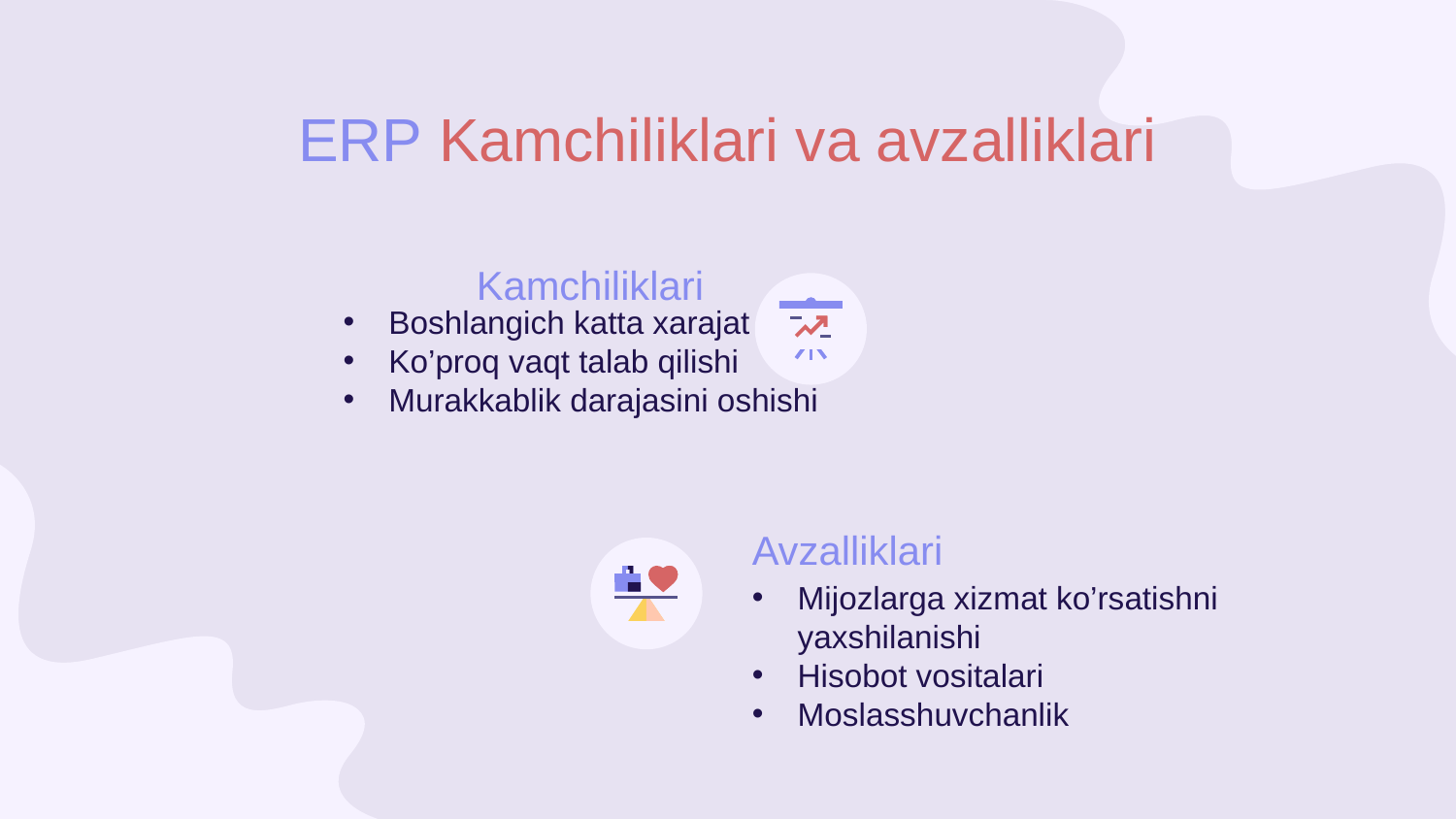

# ERP Kamchiliklari va avzalliklari
Kamchiliklari

Boshlangich katta xarajat
Ko’proq vaqt talab qilishi
Murakkablik darajasini oshishi

Avzalliklari

Mijozlarga xizmat ko’rsatishni yaxshilanishi
Hisobot vositalari
Moslasshuvchanlik